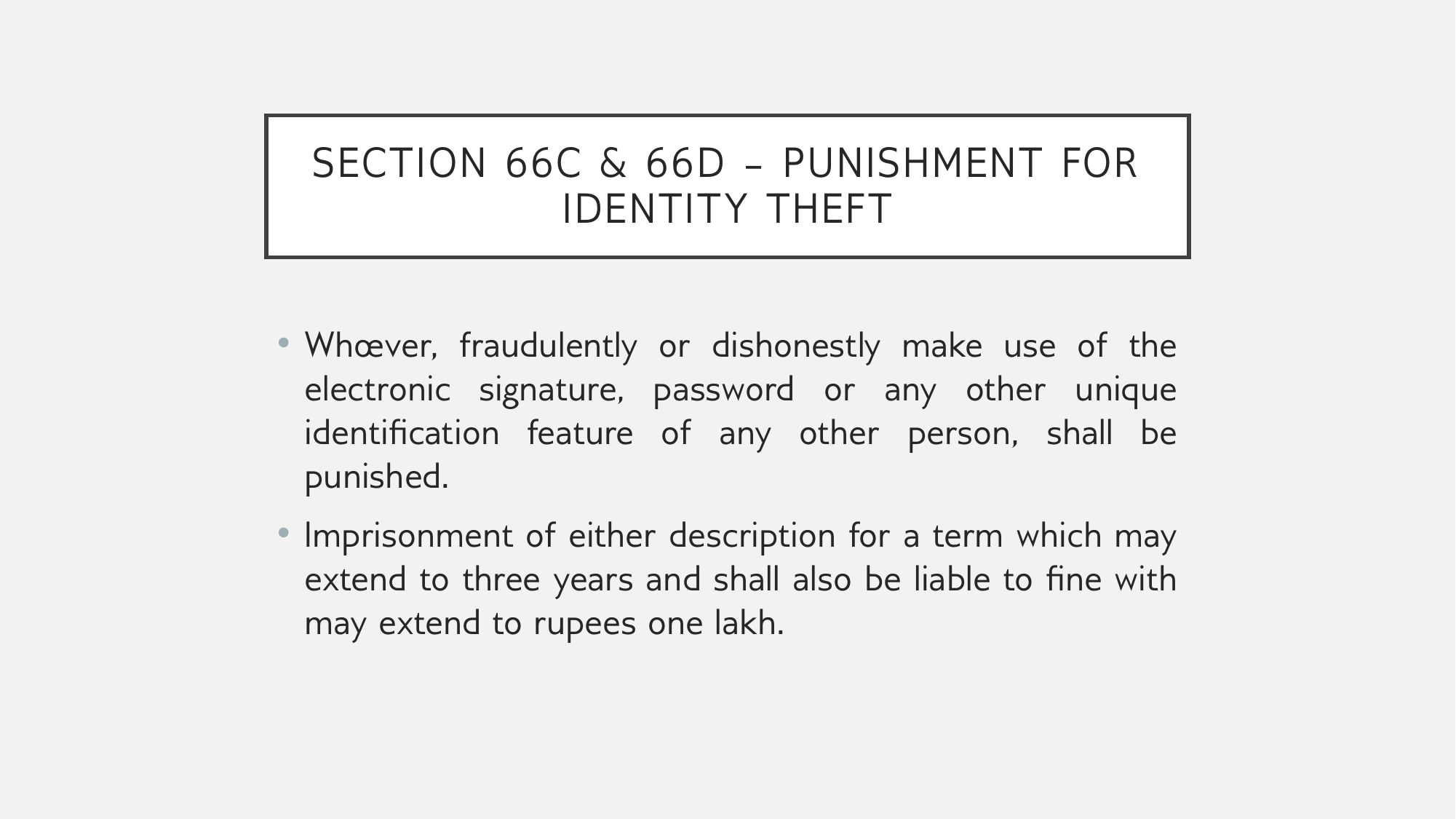

# Section 66C & 66D – Punishment for identity theft
Whoever, fraudulently or dishonestly make use of the electronic signature, password or any other unique identification feature of any other person, shall be punished.
Imprisonment of either description for a term which may extend to three years and shall also be liable to fine with may extend to rupees one lakh.